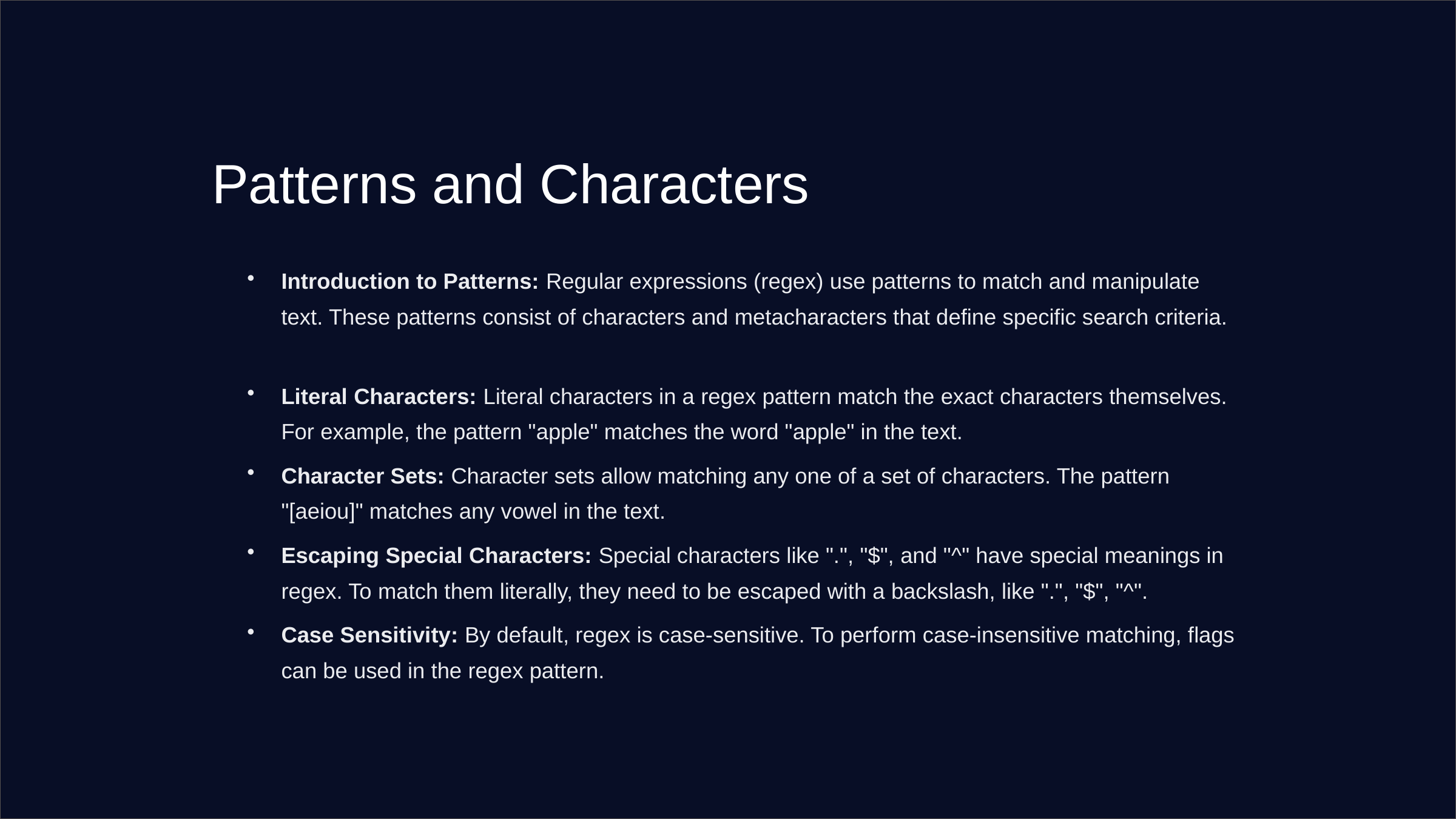

Patterns and Characters
Introduction to Patterns: Regular expressions (regex) use patterns to match and manipulate text. These patterns consist of characters and metacharacters that define specific search criteria.
Literal Characters: Literal characters in a regex pattern match the exact characters themselves. For example, the pattern "apple" matches the word "apple" in the text.
Character Sets: Character sets allow matching any one of a set of characters. The pattern "[aeiou]" matches any vowel in the text.
Escaping Special Characters: Special characters like ".", "$", and "^" have special meanings in regex. To match them literally, they need to be escaped with a backslash, like ".", "$", "^".
Case Sensitivity: By default, regex is case-sensitive. To perform case-insensitive matching, flags can be used in the regex pattern.